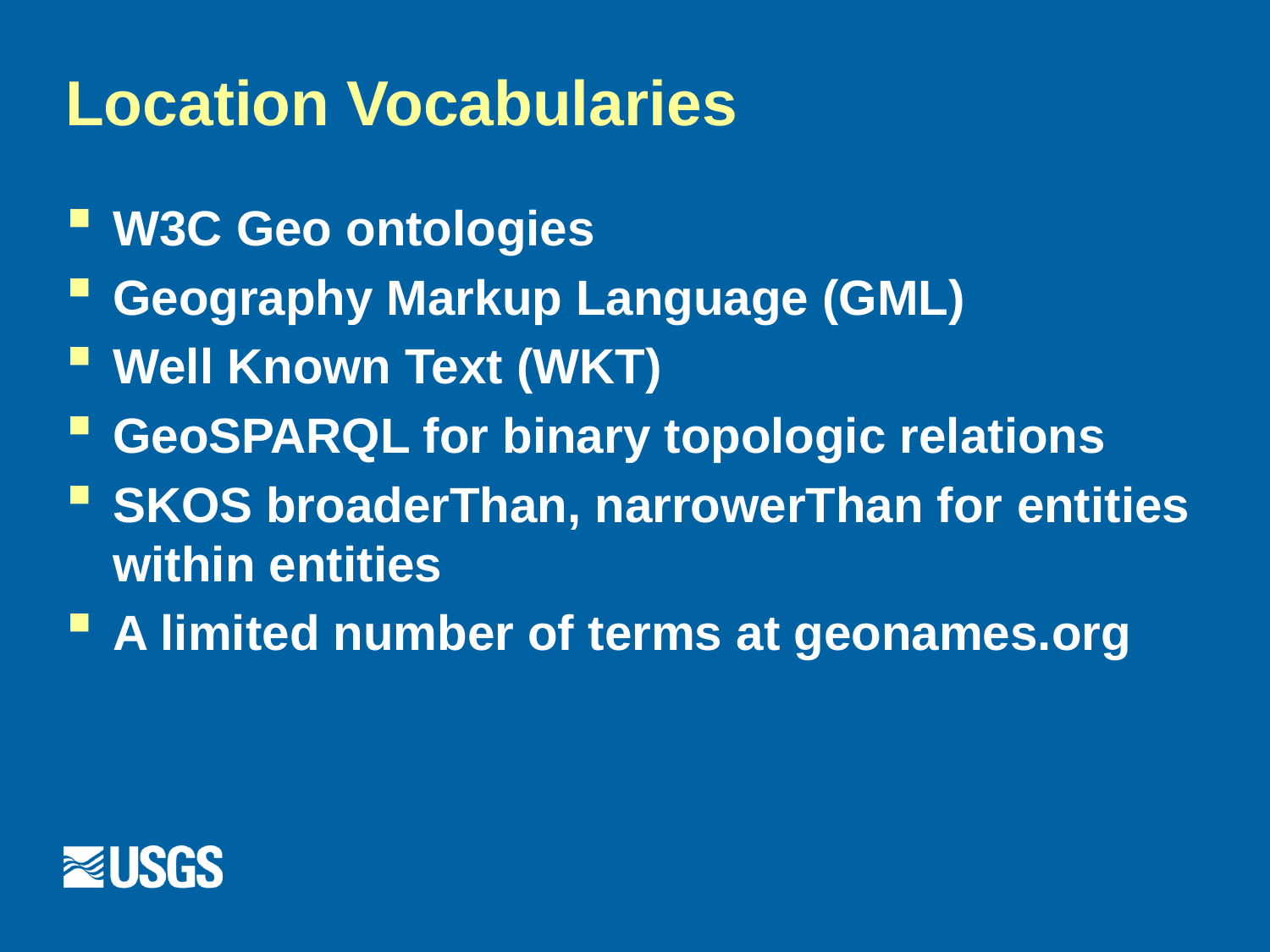

# Location Vocabularies
W3C Geo ontologies
Geography Markup Language (GML)
Well Known Text (WKT)
GeoSPARQL for binary topologic relations
SKOS broaderThan, narrowerThan for entities within entities
A limited number of terms at geonames.org